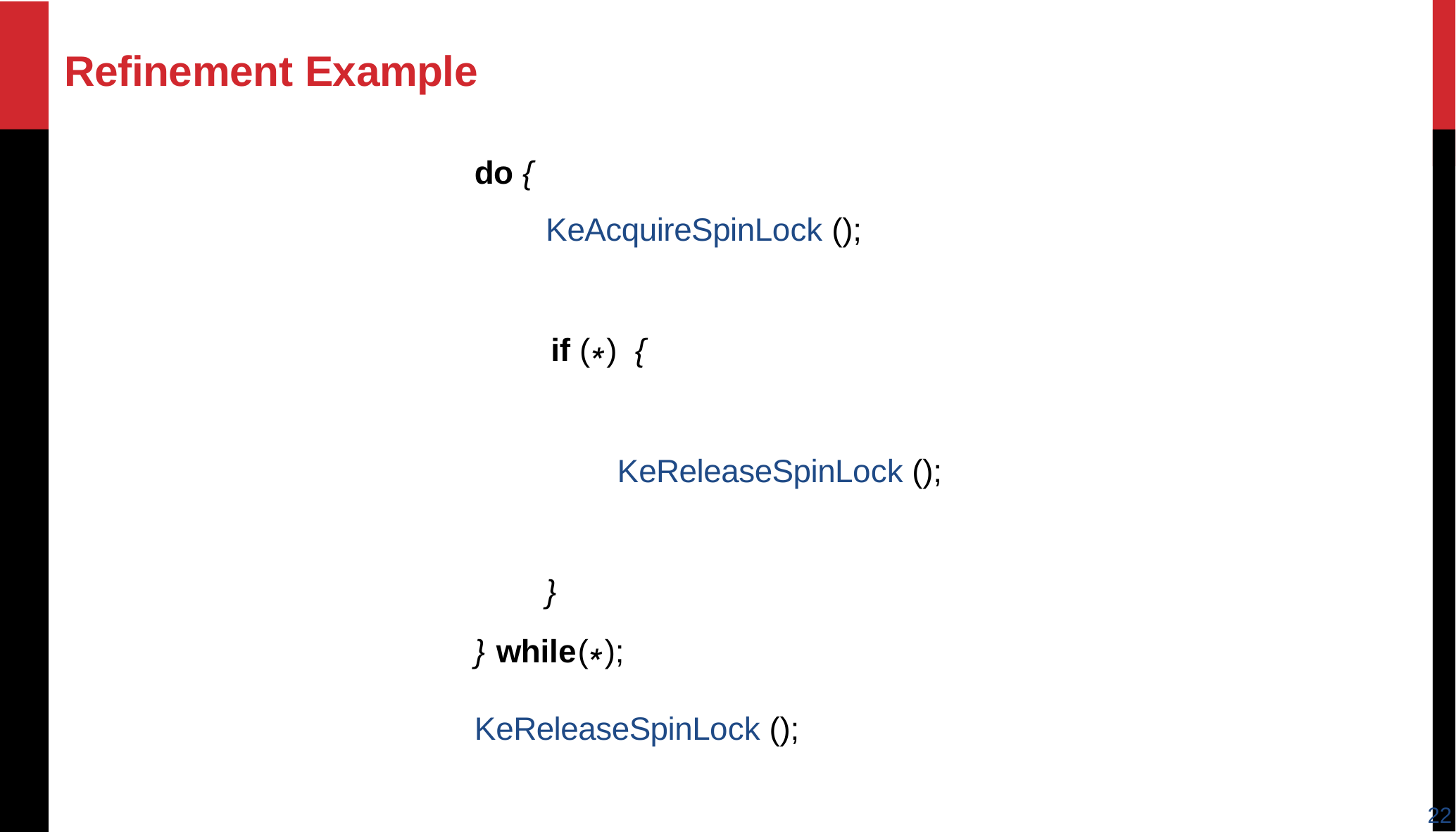

# Refinement Example
do {

KeAcquireSpinLock ();

if (∗)  {

KeReleaseSpinLock ();

}

} while(∗);

KeReleaseSpinLock ();

22